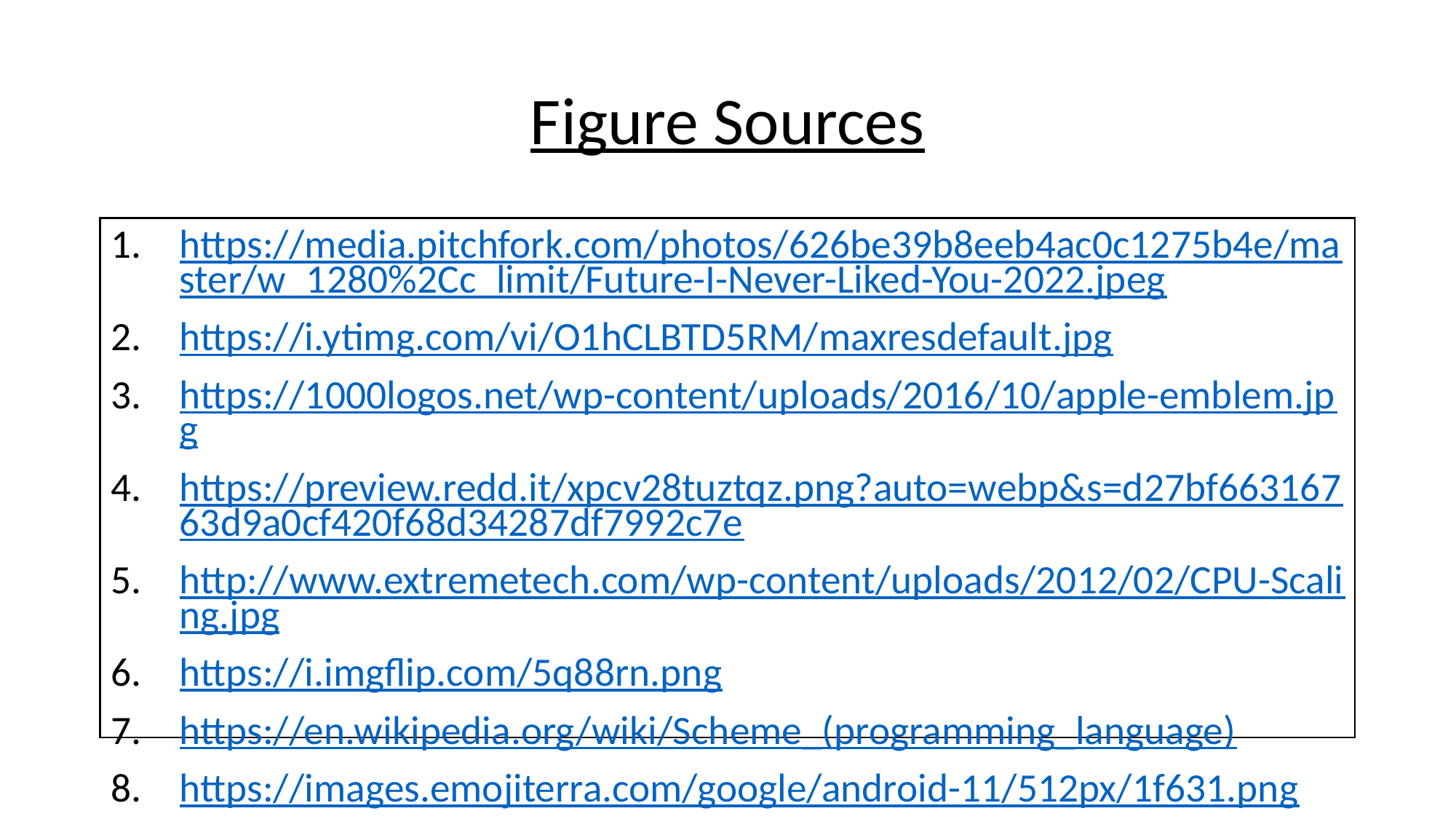

# Figure Sources
https://media.pitchfork.com/photos/626be39b8eeb4ac0c1275b4e/master/w_1280%2Cc_limit/Future-I-Never-Liked-You-2022.jpeg
https://i.ytimg.com/vi/O1hCLBTD5RM/maxresdefault.jpg
https://1000logos.net/wp-content/uploads/2016/10/apple-emblem.jpg
https://preview.redd.it/xpcv28tuztqz.png?auto=webp&s=d27bf66316763d9a0cf420f68d34287df7992c7e
http://www.extremetech.com/wp-content/uploads/2012/02/CPU-Scaling.jpg
https://i.imgflip.com/5q88rn.png
https://en.wikipedia.org/wiki/Scheme_(programming_language)
https://images.emojiterra.com/google/android-11/512px/1f631.png
https://alanzeichick.com/wp-content/uploads/king3.jpg